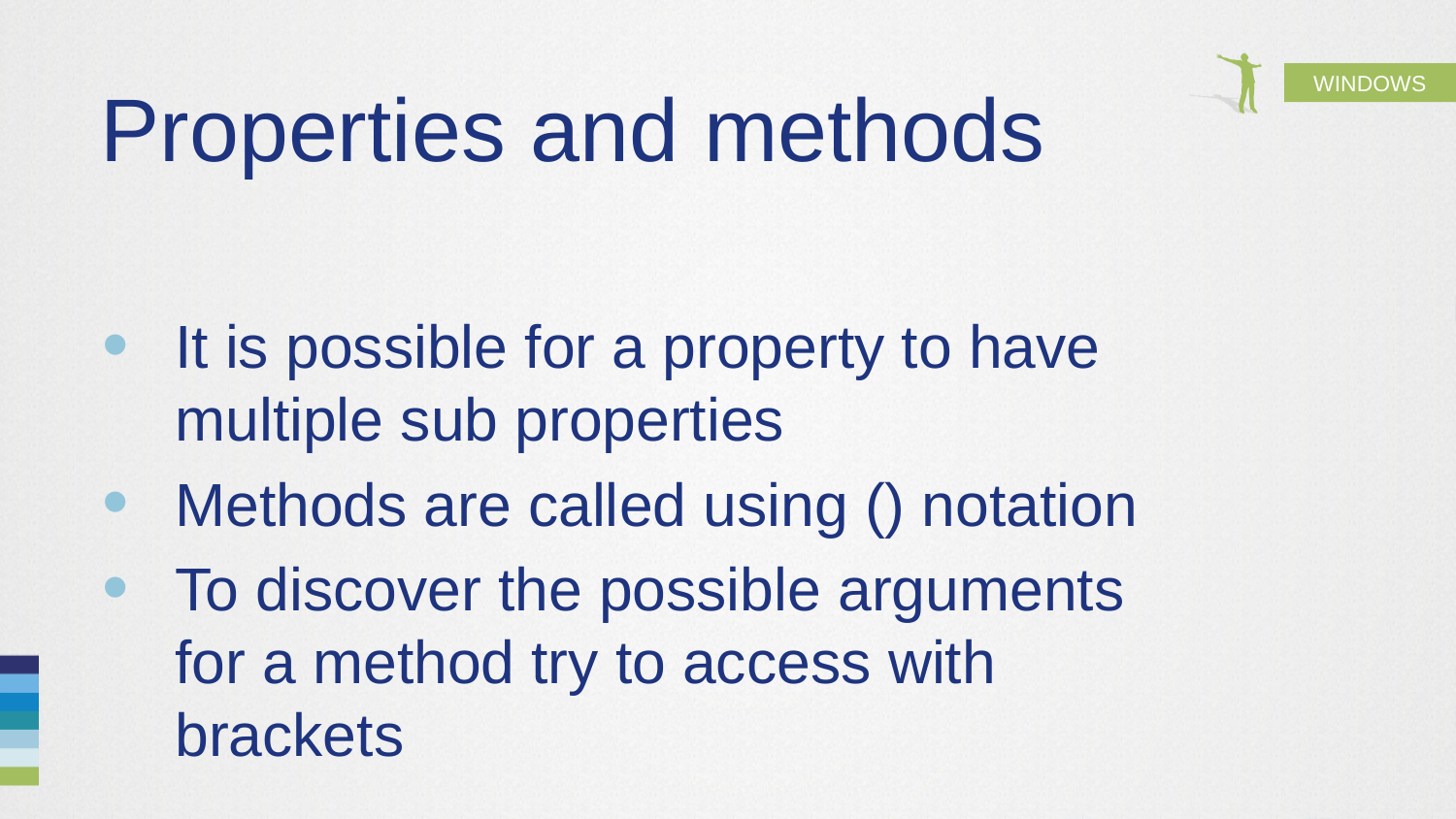

# Properties and methods

It is possible for a property to have multiple sub properties
Methods are called using () notation
To discover the possible arguments for a method try to access with brackets